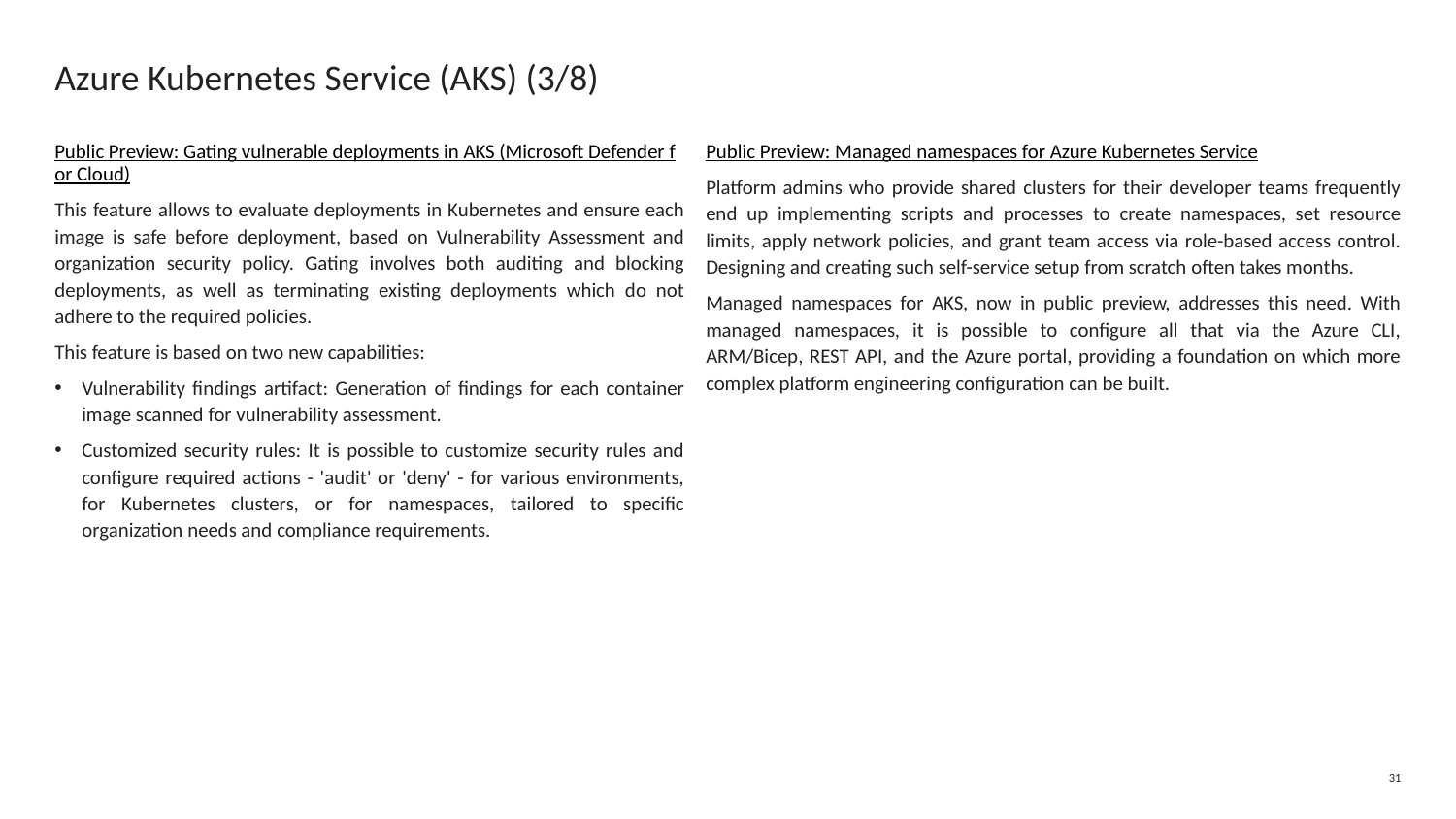

# Azure Kubernetes Service (AKS) (3/8)
Public Preview: Gating vulnerable deployments in AKS (Microsoft Defender for Cloud)
This feature allows to evaluate deployments in Kubernetes and ensure each image is safe before deployment, based on Vulnerability Assessment and organization security policy. Gating involves both auditing and blocking deployments, as well as terminating existing deployments which do not adhere to the required policies.
This feature is based on two new capabilities:
Vulnerability findings artifact: Generation of findings for each container image scanned for vulnerability assessment.
Customized security rules: It is possible to customize security rules and configure required actions - 'audit' or 'deny' - for various environments, for Kubernetes clusters, or for namespaces, tailored to specific organization needs and compliance requirements.
Public Preview: Managed namespaces for Azure Kubernetes Service
Platform admins who provide shared clusters for their developer teams frequently end up implementing scripts and processes to create namespaces, set resource limits, apply network policies, and grant team access via role-based access control. Designing and creating such self-service setup from scratch often takes months.
Managed namespaces for AKS, now in public preview, addresses this need. With managed namespaces, it is possible to configure all that via the Azure CLI, ARM/Bicep, REST API, and the Azure portal, providing a foundation on which more complex platform engineering configuration can be built.